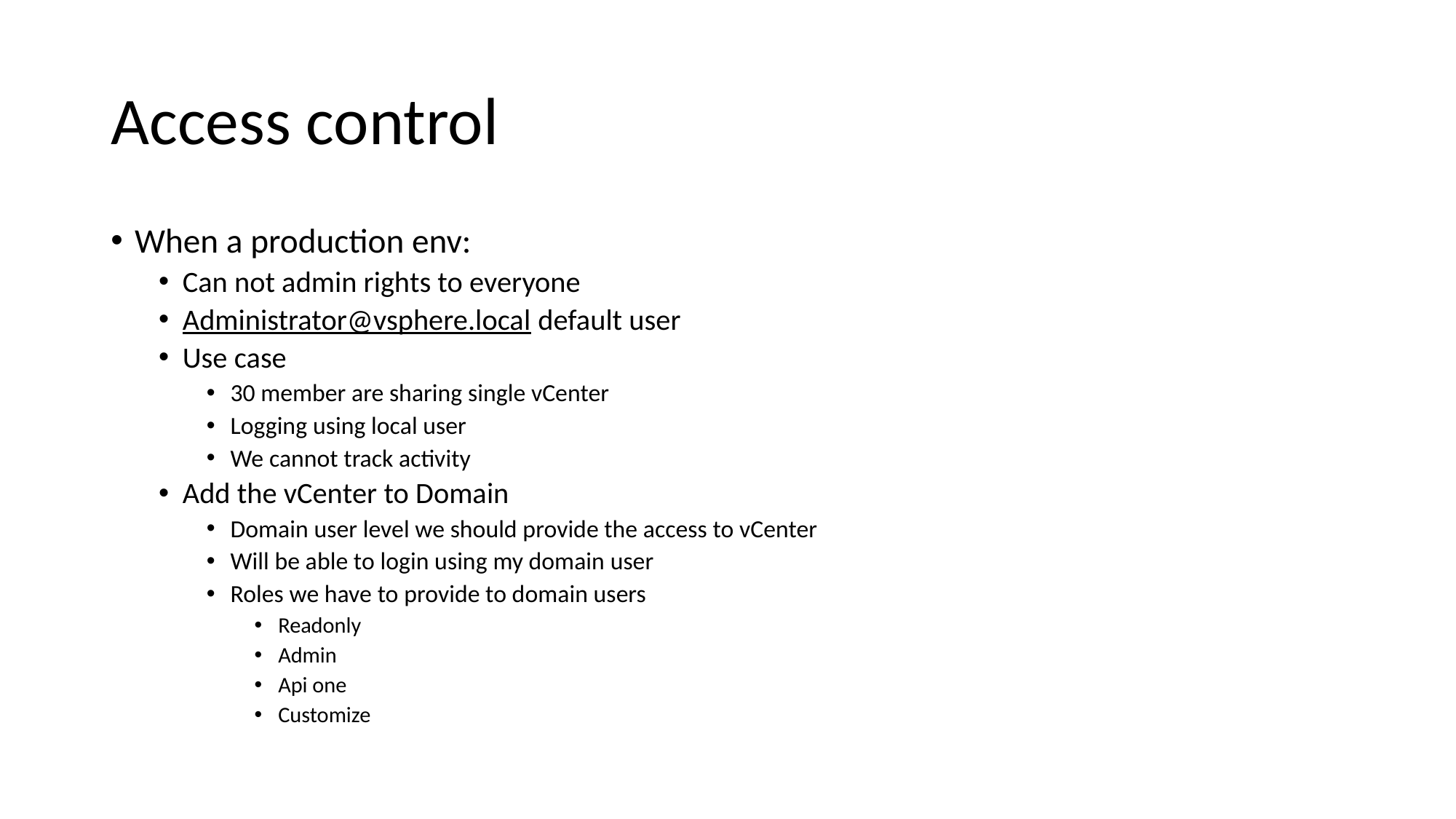

# Access control
When a production env:
Can not admin rights to everyone
Administrator@vsphere.local default user
Use case
30 member are sharing single vCenter
Logging using local user
We cannot track activity
Add the vCenter to Domain
Domain user level we should provide the access to vCenter
Will be able to login using my domain user
Roles we have to provide to domain users
Readonly
Admin
Api one
Customize